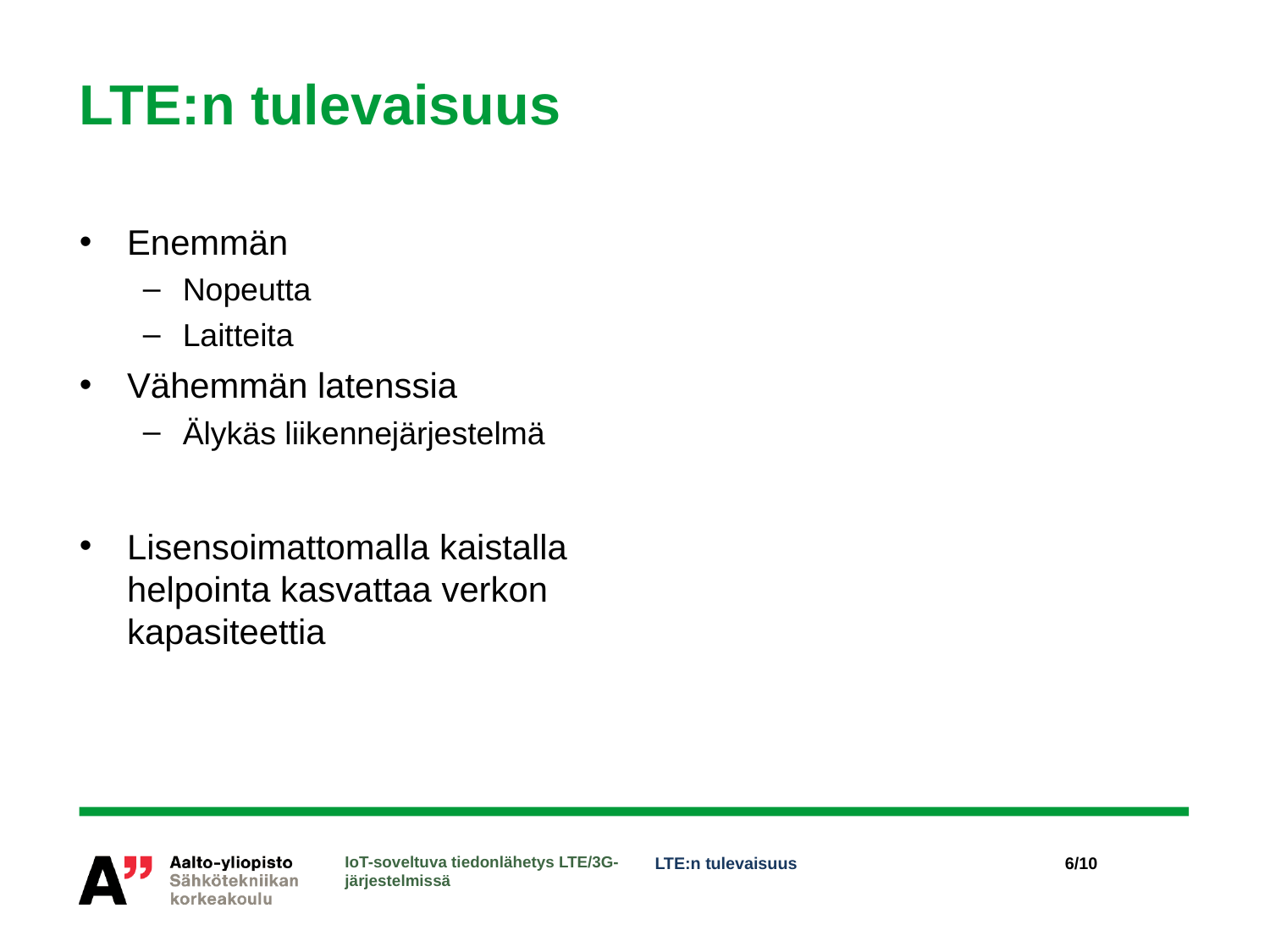

# LTE:n tulevaisuus
Enemmän
Nopeutta
Laitteita
Vähemmän latenssia
Älykäs liikennejärjestelmä

Lisensoimattomalla kaistalla helpointa kasvattaa verkon kapasiteettia

IoT-soveltuva tiedonlähetys LTE/3G-järjestelmissä
LTE:n tulevaisuus
6/10